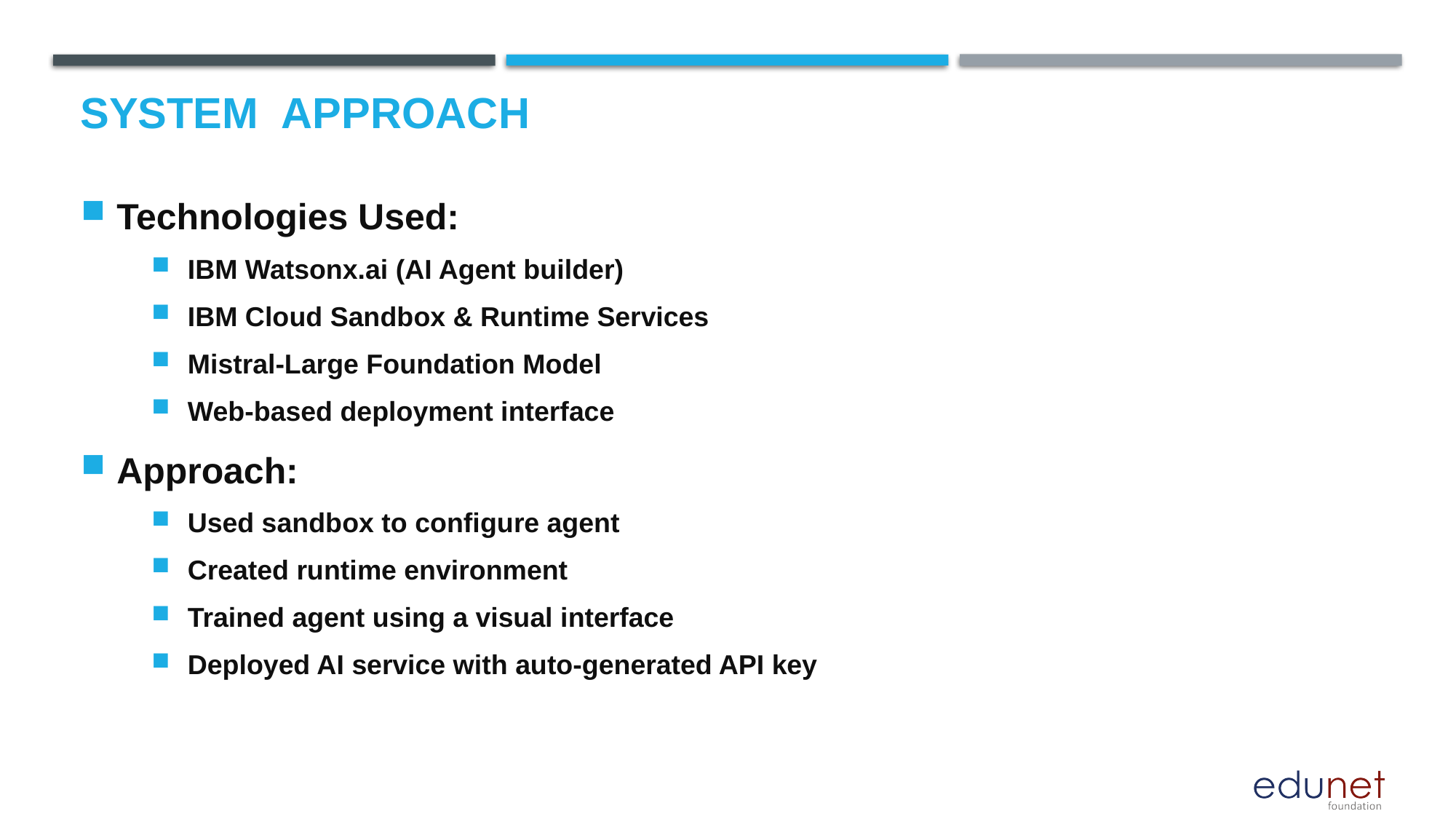

# System  Approach
Technologies Used:
IBM Watsonx.ai (AI Agent builder)
IBM Cloud Sandbox & Runtime Services
Mistral-Large Foundation Model
Web-based deployment interface
Approach:
Used sandbox to configure agent
Created runtime environment
Trained agent using a visual interface
Deployed AI service with auto-generated API key